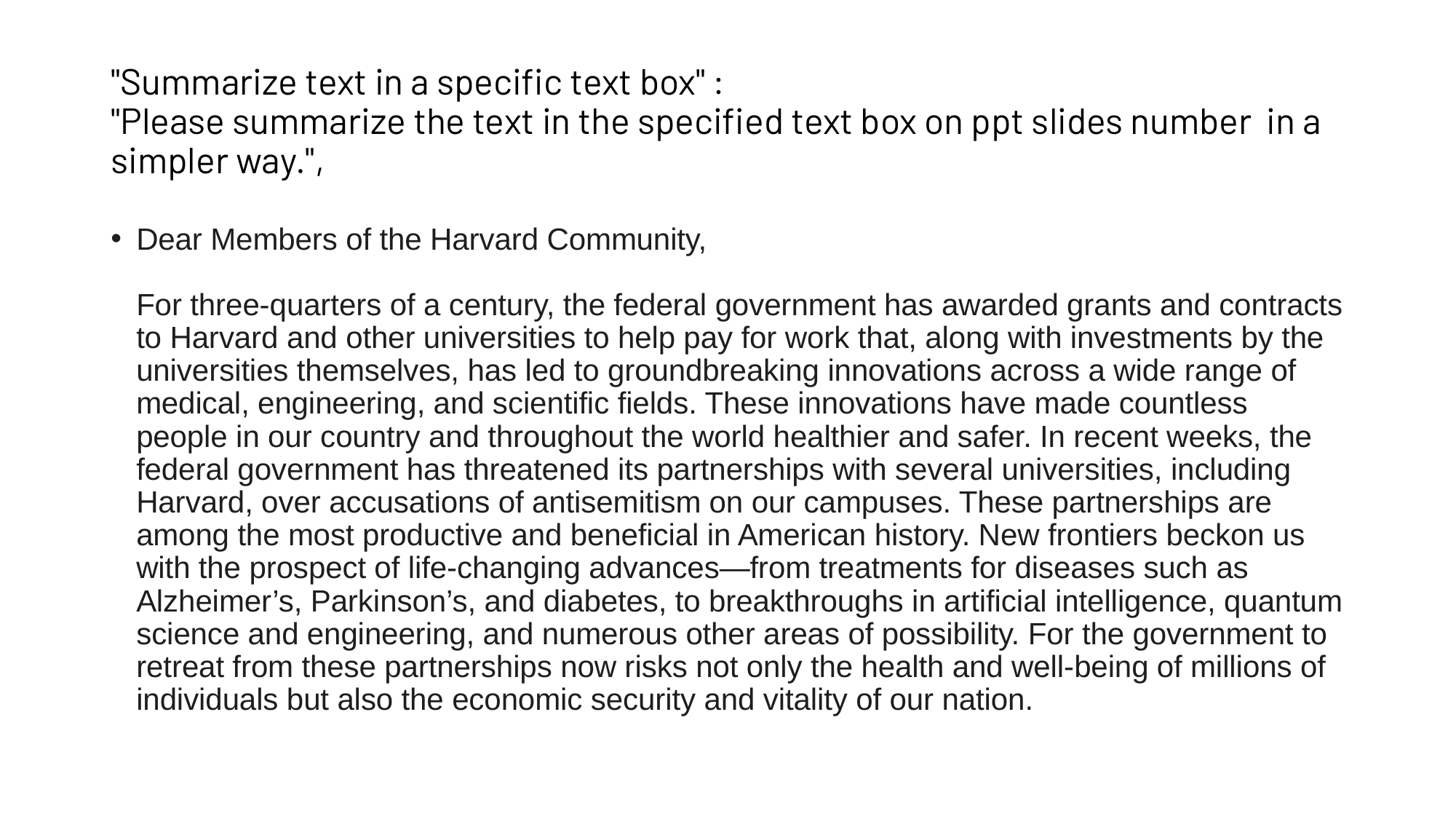

# "Summarize text in a specific text box" : "Please summarize the text in the specified text box on ppt slides number  in a simpler way.",
Dear Members of the Harvard Community,
 
For three-quarters of a century, the federal government has awarded grants and contracts to Harvard and other universities to help pay for work that, along with investments by the universities themselves, has led to groundbreaking innovations across a wide range of medical, engineering, and scientific fields. These innovations have made countless people in our country and throughout the world healthier and safer. In recent weeks, the federal government has threatened its partnerships with several universities, including Harvard, over accusations of antisemitism on our campuses. These partnerships are among the most productive and beneficial in American history. New frontiers beckon us with the prospect of life-changing advances—from treatments for diseases such as Alzheimer’s, Parkinson’s, and diabetes, to breakthroughs in artificial intelligence, quantum science and engineering, and numerous other areas of possibility. For the government to retreat from these partnerships now risks not only the health and well-being of millions of individuals but also the economic security and vitality of our nation.